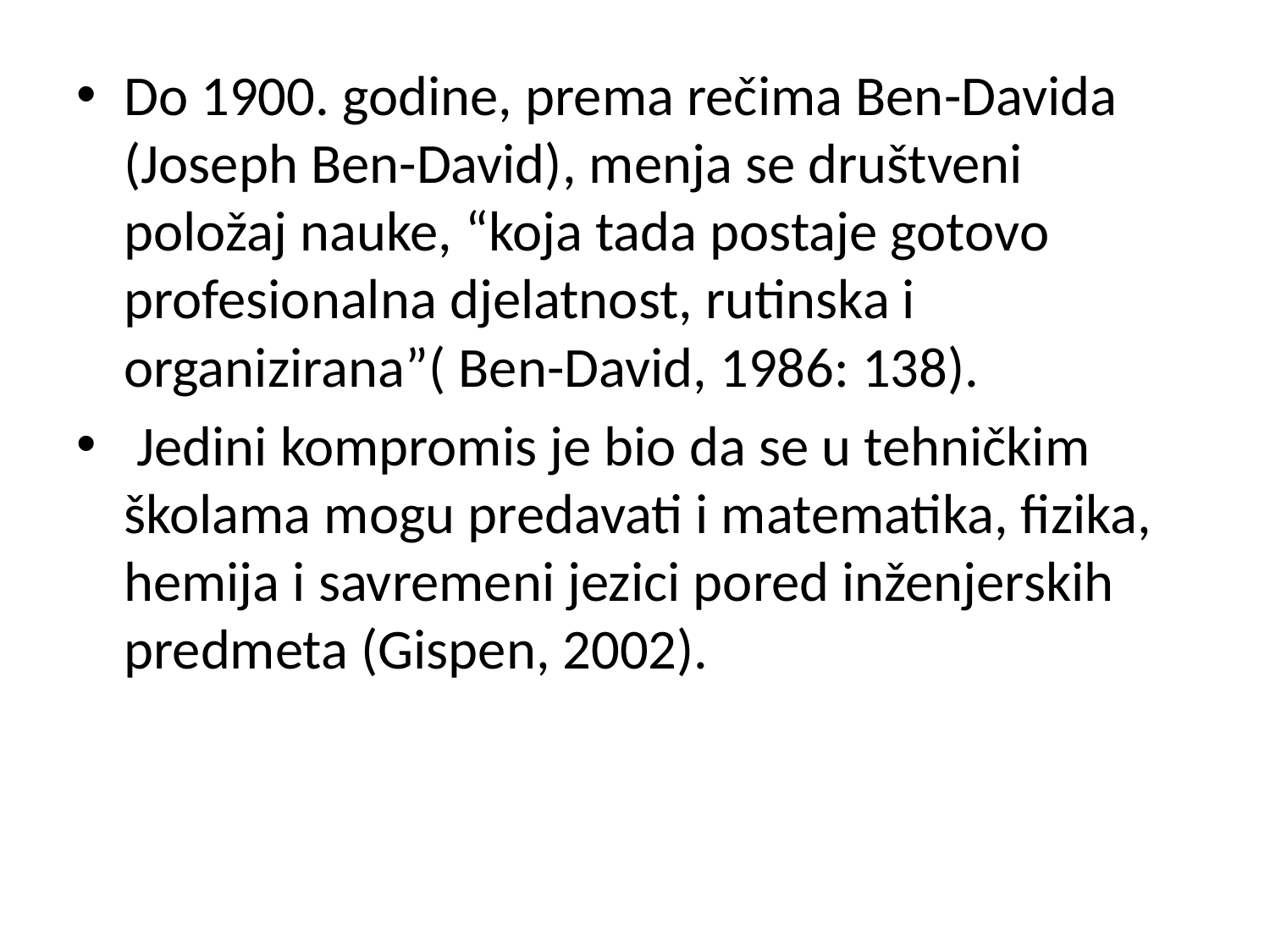

#
Do 1900. godine, prema rečima Ben-Davida (Joseph Ben-David), menja se društveni položaj nauke, “koja tada postaje gotovo profesionalna djelatnost, rutinska i organizirana”( Ben-David, 1986: 138).
 Jedini kompromis je bio da se u tehničkim školama mogu predavati i matematika, fizika, hemija i savremeni jezici pored inženjerskih predmeta (Gispen, 2002).